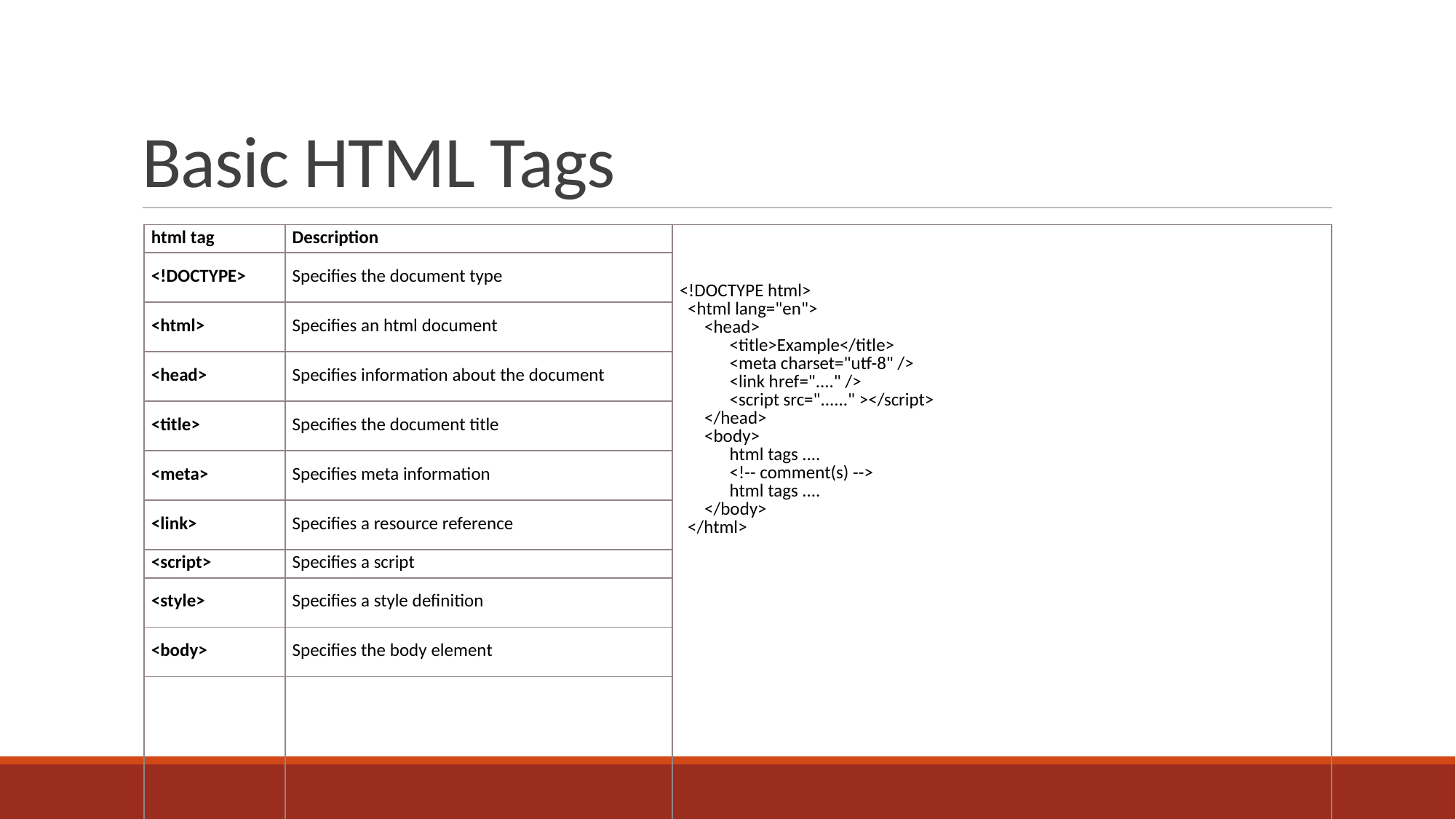

# Basic HTML Tags
| html tag | Description | <!DOCTYPE html> <html lang="en"> <head> <title>Example</title> <meta charset="utf-8" /> <link href="...." /> <script src="......" ></script> </head> <body> html tags .... <!-- comment(s) --> html tags .... </body> </html> |
| --- | --- | --- |
| <!DOCTYPE> | Specifies the document type |  |
| <html> | Specifies an html document |  |
| <head> | Specifies information about the document |  |
| <title> | Specifies the document title |  |
| <meta> | Specifies meta information |  |
| <link> | Specifies a resource reference |  |
| <script> | Specifies a script |  |
| <style> | Specifies a style definition |  |
| <body> | Specifies the body element |  |
| <!--...--> | Specifies a comment |  |